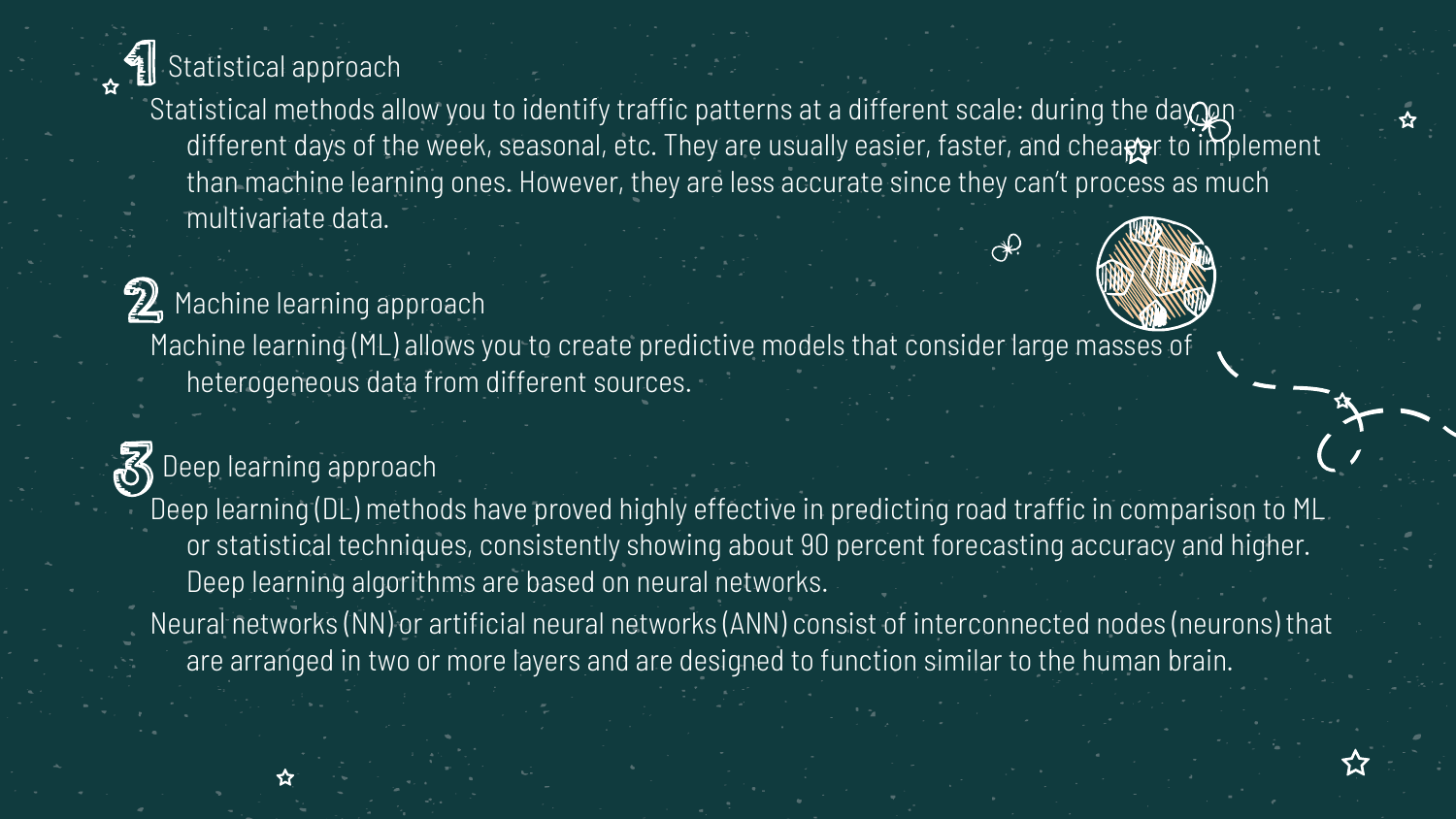

Statistical approach
Statistical methods allow you to identify traffic patterns at a different scale: during the day, on different days of the week, seasonal, etc. They are usually easier, faster, and cheaper to implement than machine learning ones. However, they are less accurate since they can’t process as much multivariate data.

    Machine learning approach
Machine learning (ML) allows you to create predictive models that consider large masses of heterogeneous data from different sources.

  Deep learning approach
Deep learning (DL) methods have proved highly effective in predicting road traffic in comparison to ML or statistical techniques, consistently showing about 90 percent forecasting accuracy and higher.  Deep learning algorithms are based on neural networks.
Neural networks (NN) or artificial neural networks (ANN) consist of interconnected nodes (neurons) that are arranged in two or more layers and are designed to function similar to the human brain.